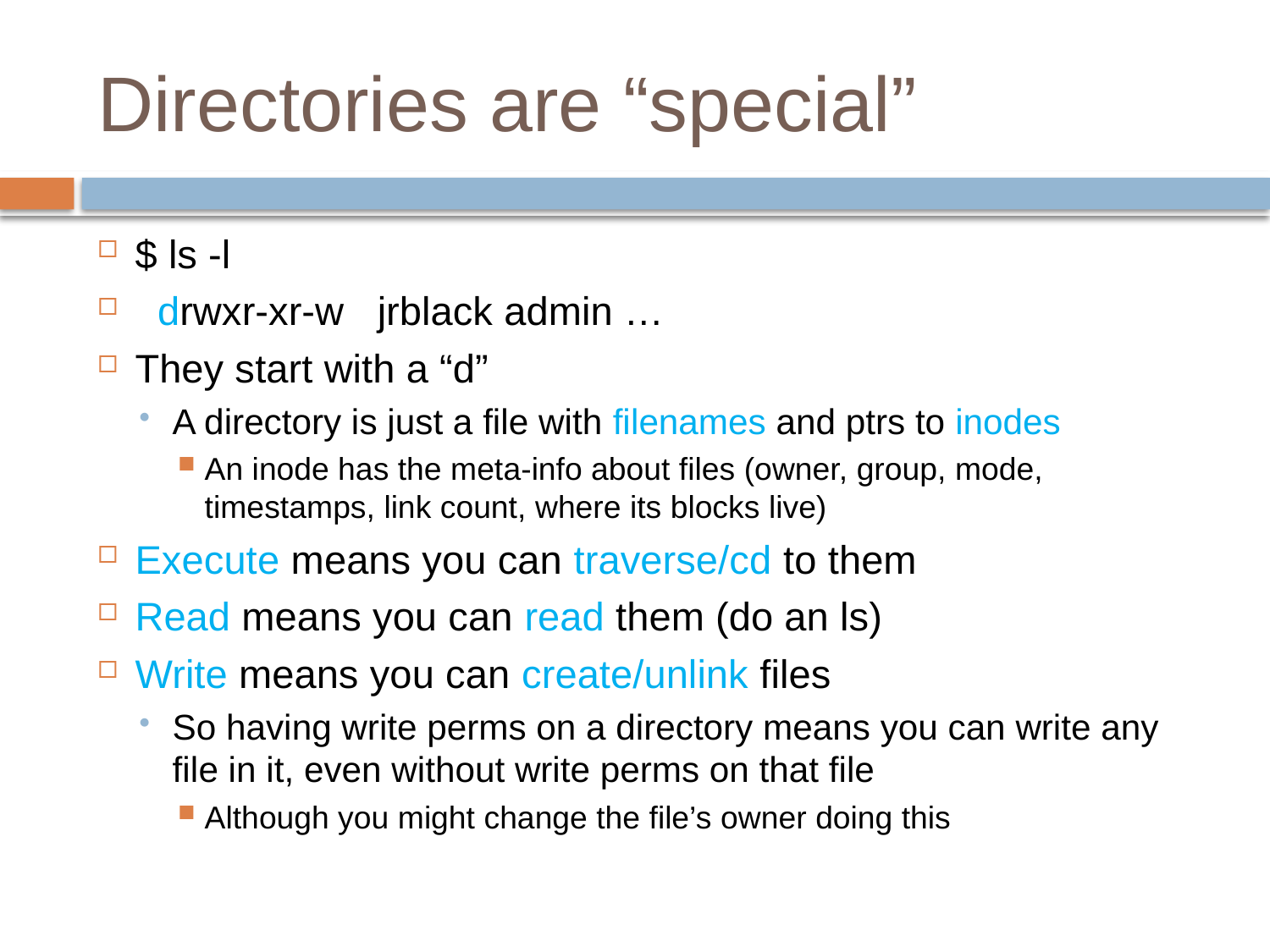

# Directories are “special”
$ ls -l
  drwxr-xr-w   jrblack admin …
They start with a “d”
A directory is just a file with filenames and ptrs to inodes
An inode has the meta-info about files (owner, group, mode, timestamps, link count, where its blocks live)
Execute means you can traverse/cd to them
Read means you can read them (do an ls)
Write means you can create/unlink files
So having write perms on a directory means you can write any file in it, even without write perms on that file
Although you might change the file’s owner doing this